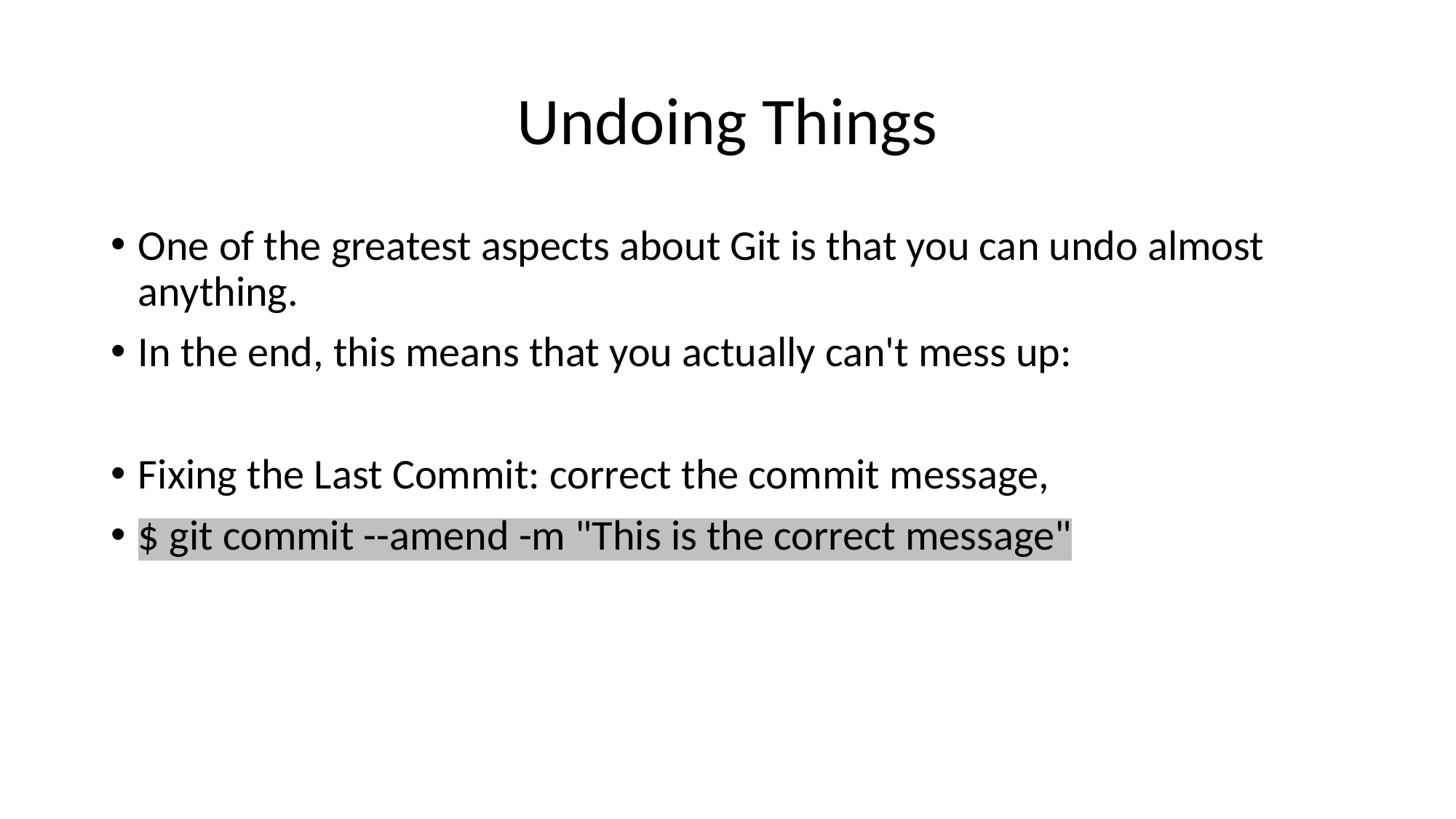

# Undoing Things
One of the greatest aspects about Git is that you can undo almost anything.
In the end, this means that you actually can't mess up:

Fixing the Last Commit: correct the commit message,
$ git commit --amend -m "This is the correct message"